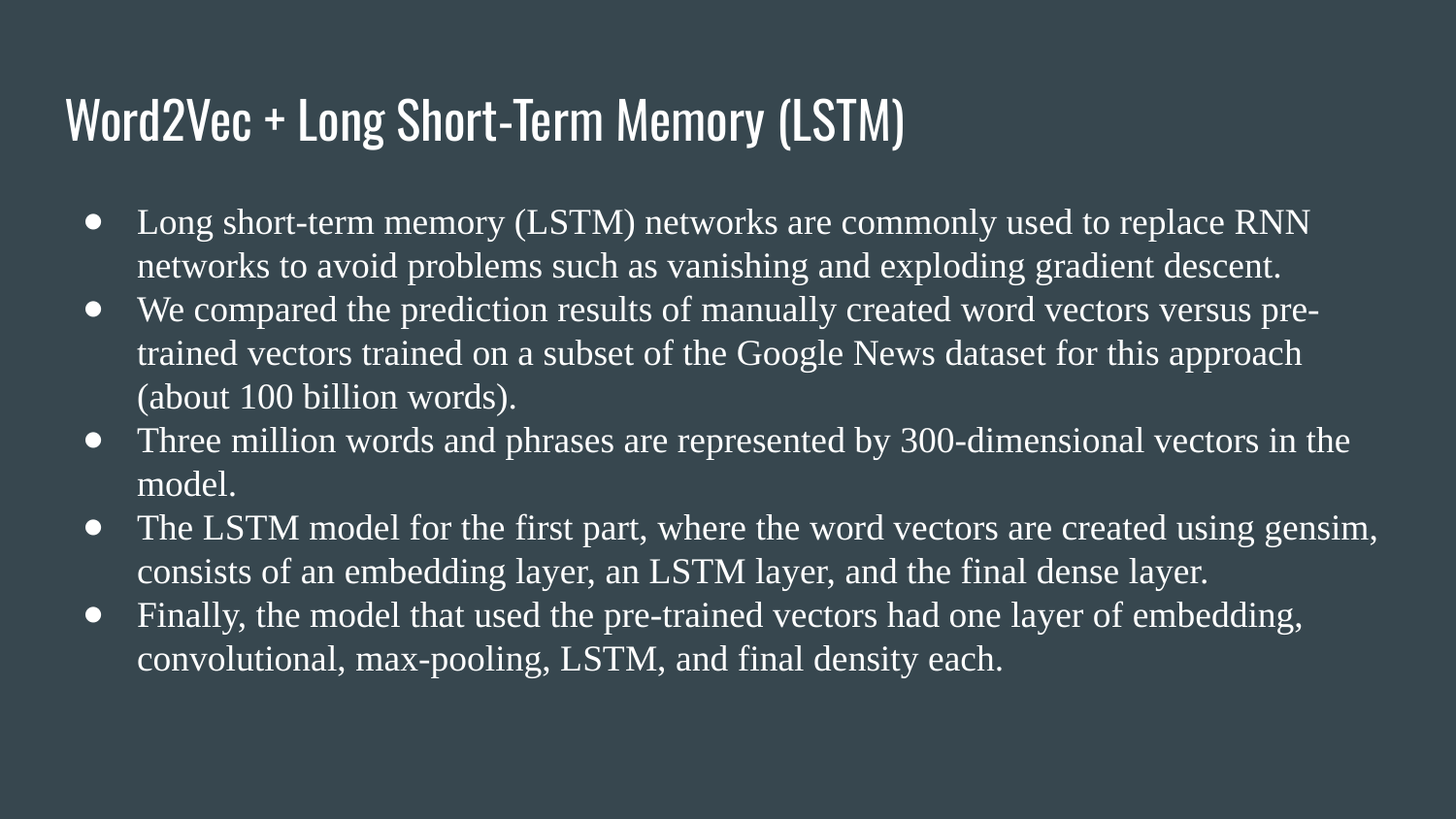

# Word2Vec + Long Short-Term Memory (LSTM)
Long short-term memory (LSTM) networks are commonly used to replace RNN networks to avoid problems such as vanishing and exploding gradient descent.
We compared the prediction results of manually created word vectors versus pre-trained vectors trained on a subset of the Google News dataset for this approach (about 100 billion words).
Three million words and phrases are represented by 300-dimensional vectors in the model.
The LSTM model for the first part, where the word vectors are created using gensim, consists of an embedding layer, an LSTM layer, and the final dense layer.
Finally, the model that used the pre-trained vectors had one layer of embedding, convolutional, max-pooling, LSTM, and final density each.